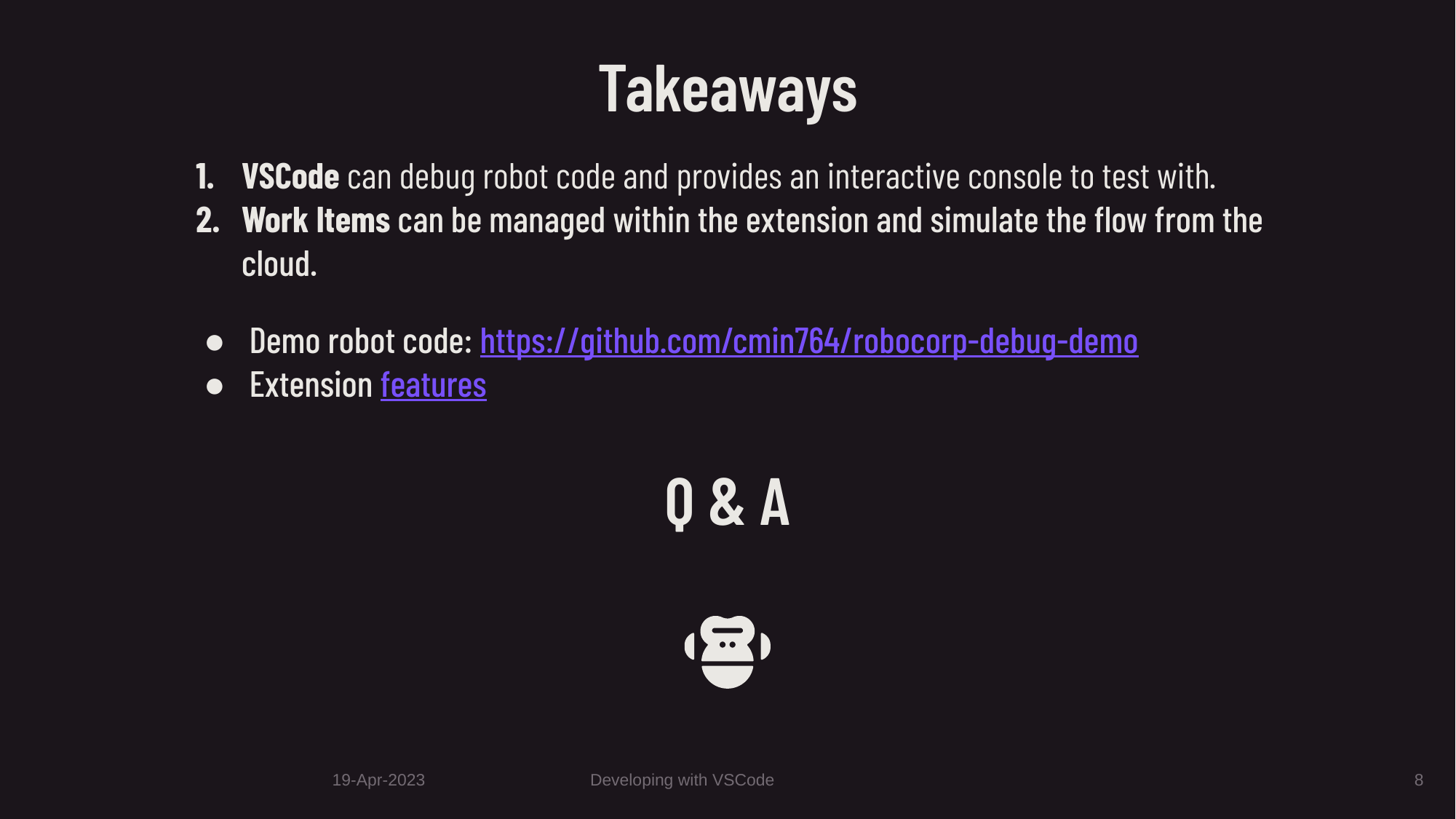

# Takeaways
VSCode can debug robot code and provides an interactive console to test with.
Work Items can be managed within the extension and simulate the flow from the cloud.
Demo robot code: https://github.com/cmin764/robocorp-debug-demo
Extension features
Q & A
19-Apr-2023
Developing with VSCode
8